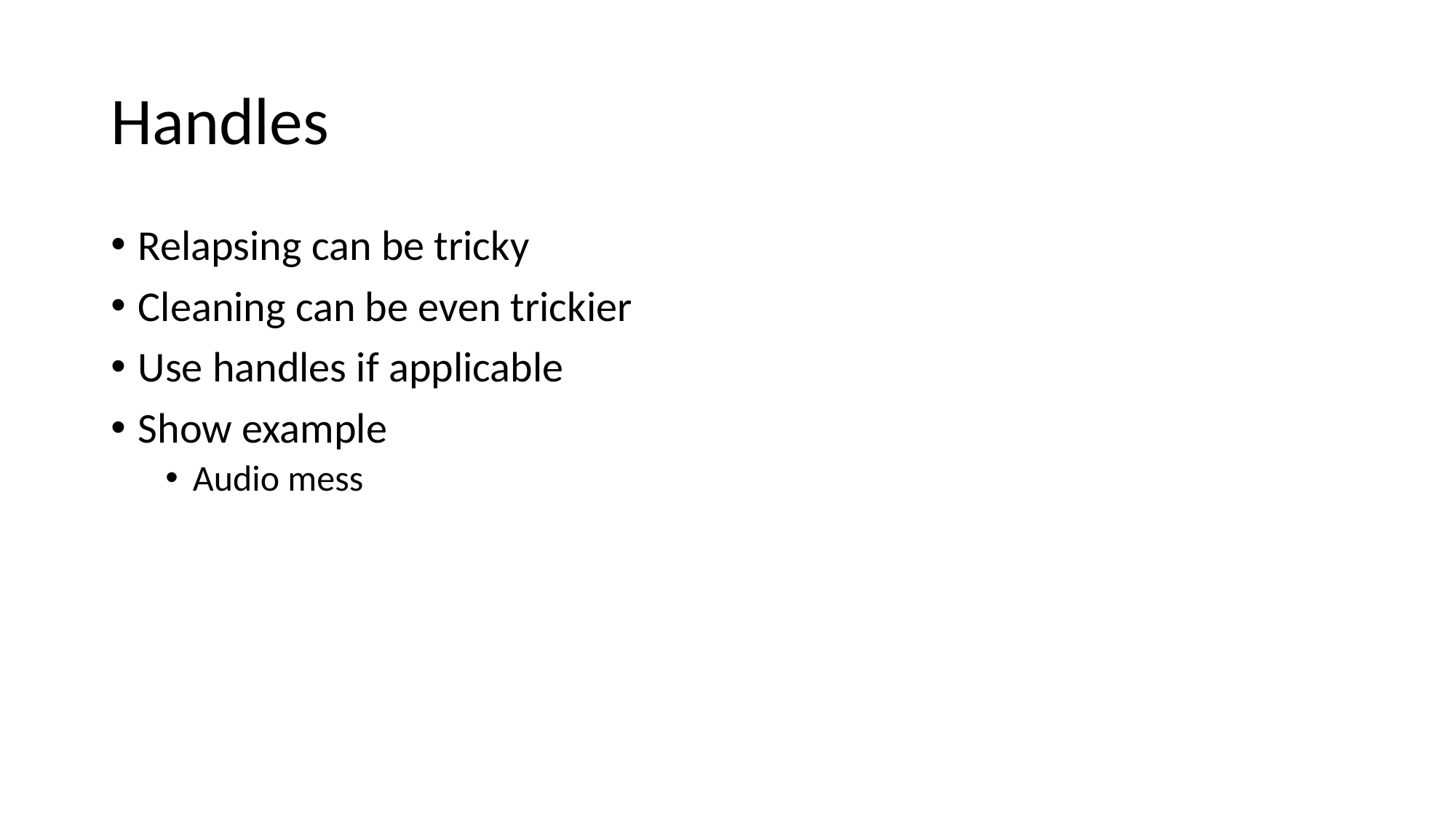

# Handles
Relapsing can be tricky
Cleaning can be even trickier
Use handles if applicable
Show example
Audio mess